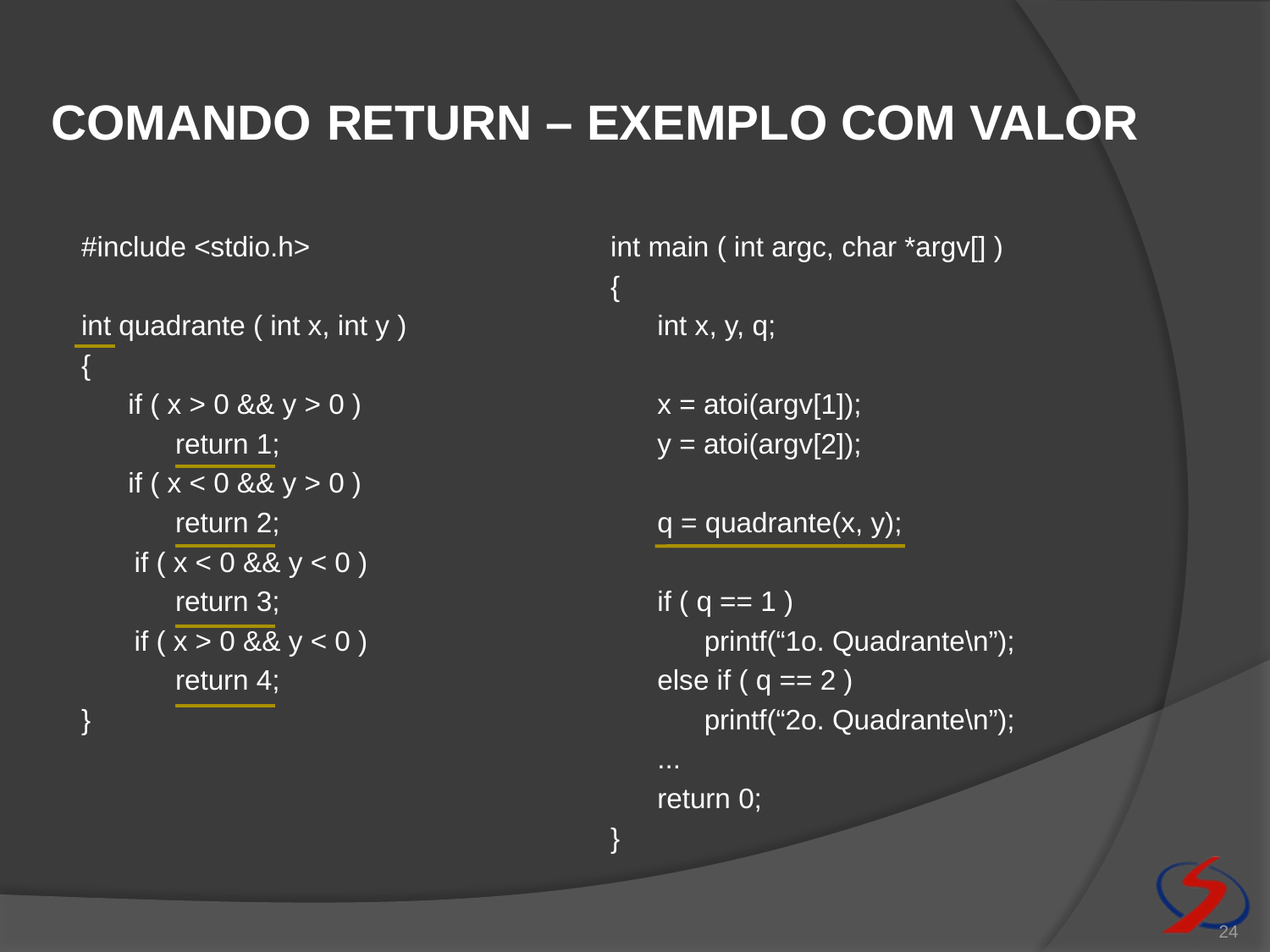

# Comando return – exemplo com valor
#include <stdio.h>

int quadrante ( int x, int y )
{
      if ( x > 0 && y > 0 )
            return 1;
      if ( x < 0 && y > 0 )
            return 2;
	if ( x < 0 && y < 0 )
            return 3;
	if ( x > 0 && y < 0 )
            return 4;
}

int main ( int argc, char *argv[] )
{
      int x, y, q;

      x = atoi(argv[1]);
      y = atoi(argv[2]);

      q = quadrante(x, y);

      if ( q == 1 )
            printf(“1o. Quadrante\n”);
      else if ( q == 2 )
            printf(“2o. Quadrante\n”);
      ...
      return 0;
}

24